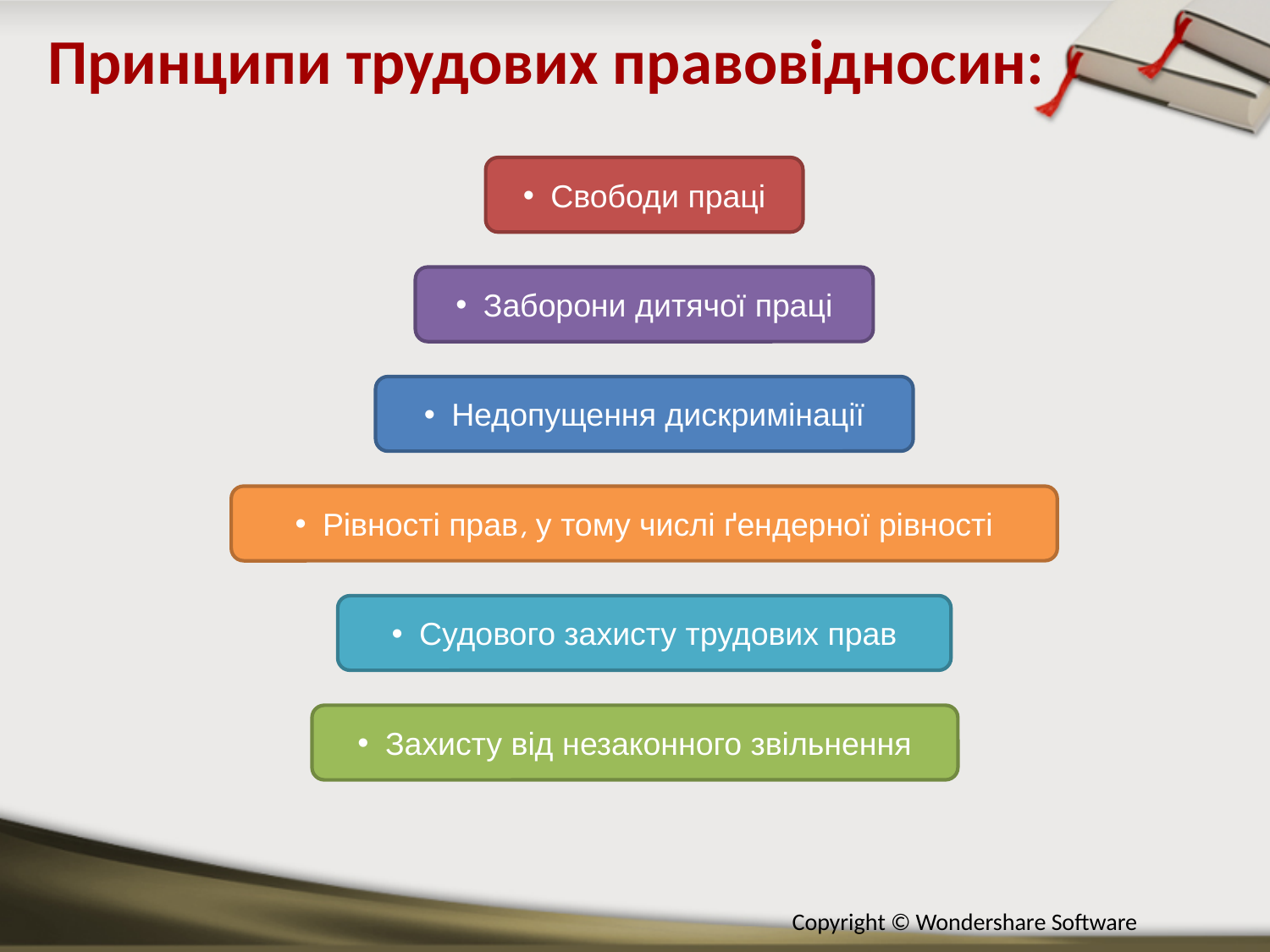

Принципи трудових правовідносин:
Свободи праці
Заборони дитячої праці
Недопущення дискримінації
Рівності прав, у тому числі ґендерної рівності
Судового захисту трудових прав
Захисту від незаконного звільнення